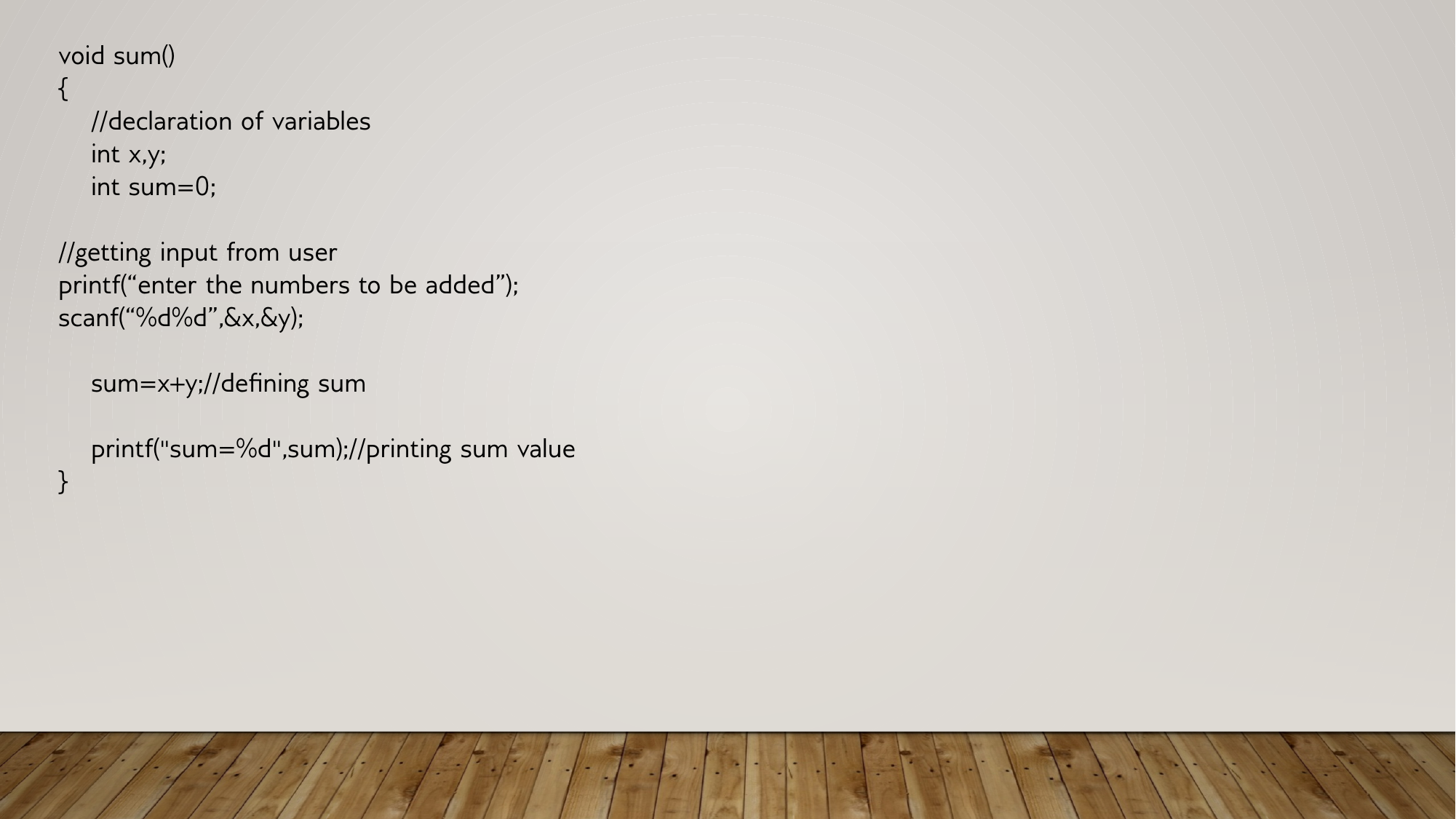

void sum()
{
    //declaration of variables
    int x,y;
    int sum=0;

//getting input from user
printf(“enter the numbers to be added”);
scanf(“%d%d”,&x,&y);

    sum=x+y;//defining sum

    printf("sum=%d",sum);//printing sum value
}